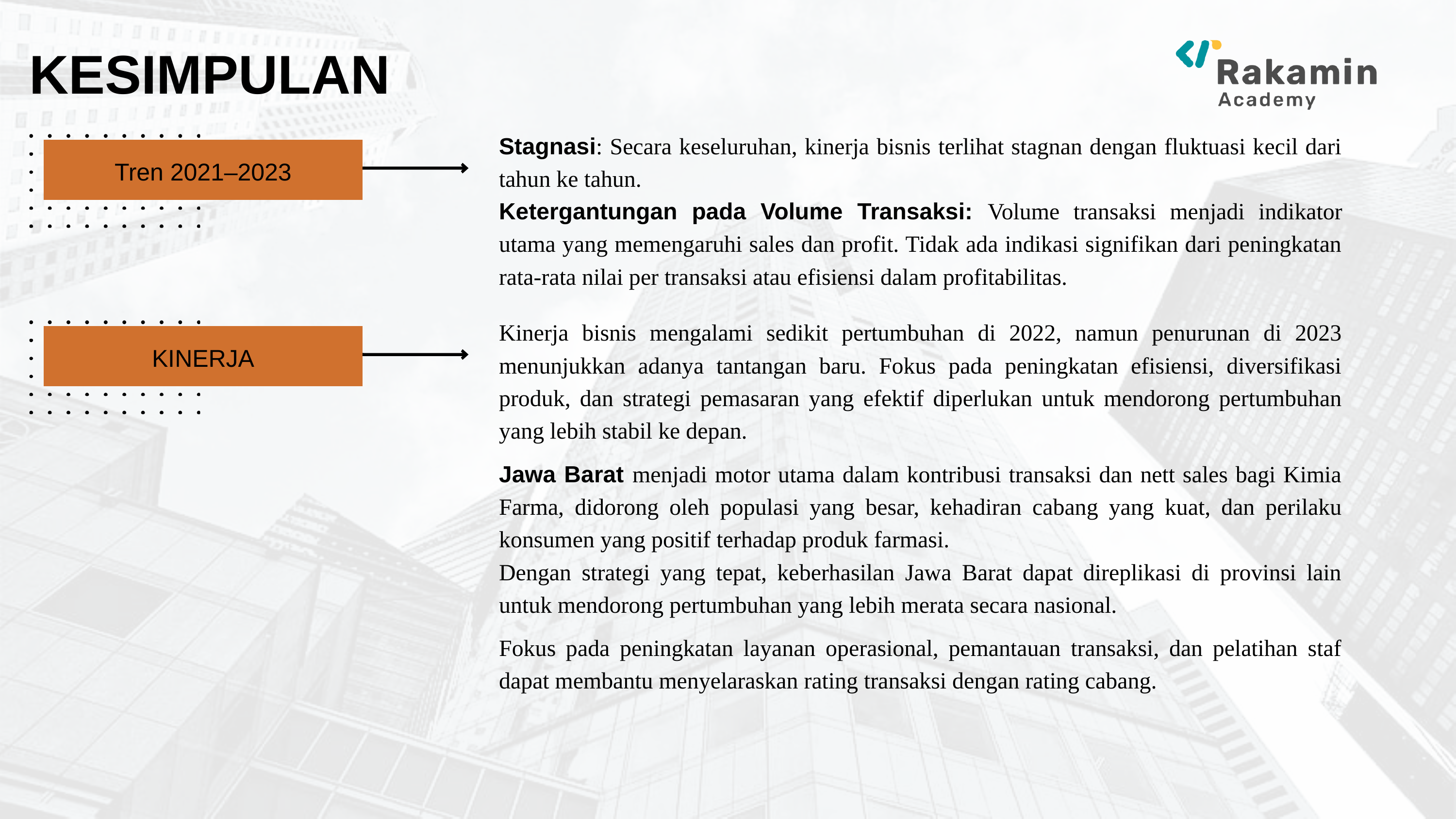

KESIMPULAN
Stagnasi: Secara keseluruhan, kinerja bisnis terlihat stagnan dengan fluktuasi kecil dari tahun ke tahun.
Ketergantungan pada Volume Transaksi: Volume transaksi menjadi indikator utama yang memengaruhi sales dan profit. Tidak ada indikasi signifikan dari peningkatan rata-rata nilai per transaksi atau efisiensi dalam profitabilitas.

Tren 2021–2023

Kinerja bisnis mengalami sedikit pertumbuhan di 2022, namun penurunan di 2023 menunjukkan adanya tantangan baru. Fokus pada peningkatan efisiensi, diversifikasi produk, dan strategi pemasaran yang efektif diperlukan untuk mendorong pertumbuhan yang lebih stabil ke depan.

KINERJA

Jawa Barat menjadi motor utama dalam kontribusi transaksi dan nett sales bagi Kimia Farma, didorong oleh populasi yang besar, kehadiran cabang yang kuat, dan perilaku konsumen yang positif terhadap produk farmasi.
Dengan strategi yang tepat, keberhasilan Jawa Barat dapat direplikasi di provinsi lain untuk mendorong pertumbuhan yang lebih merata secara nasional.
Fokus pada peningkatan layanan operasional, pemantauan transaksi, dan pelatihan staf dapat membantu menyelaraskan rating transaksi dengan rating cabang.